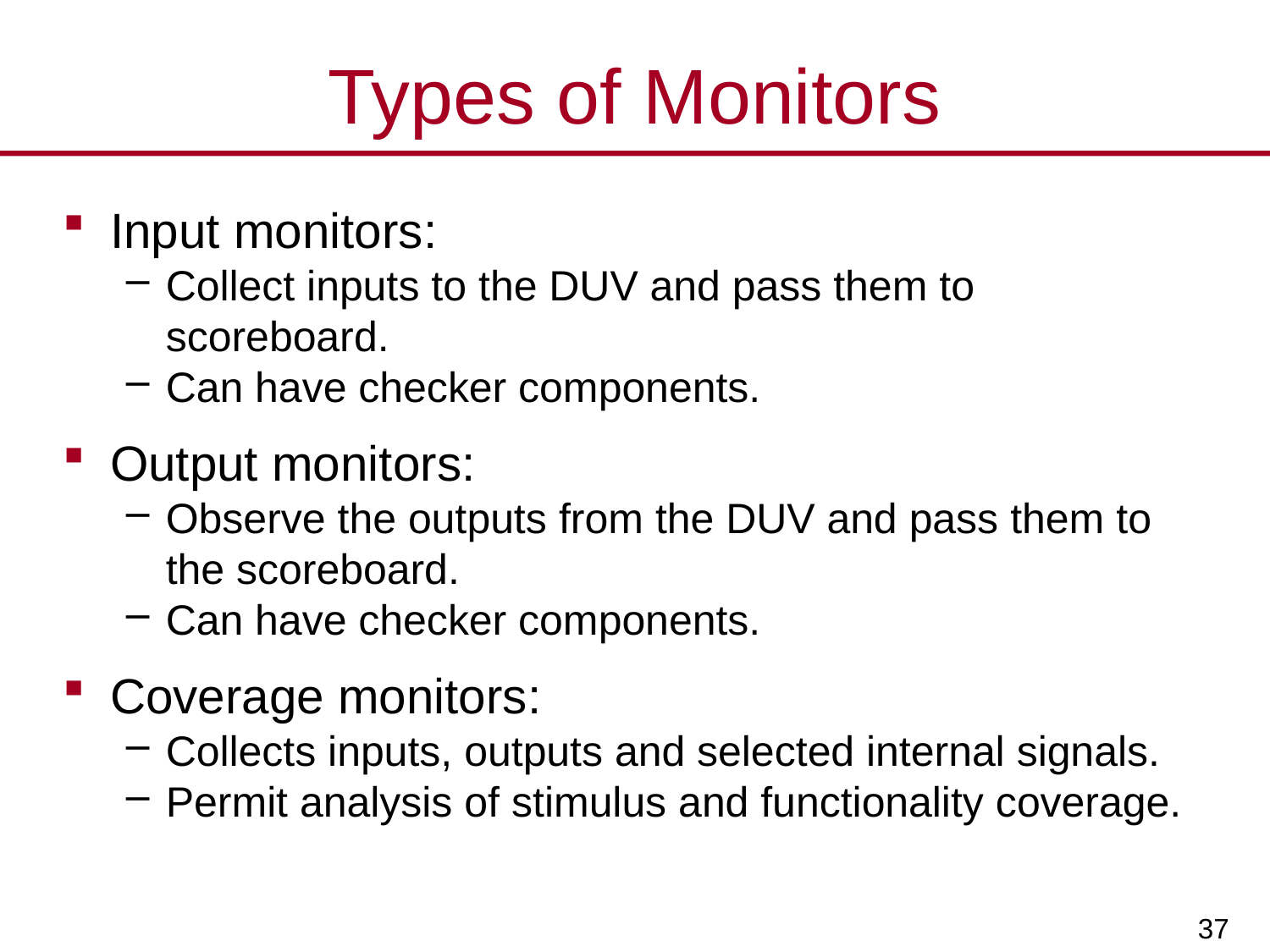

# Types of Monitors
Input monitors:
Collect inputs to the DUV and pass them to scoreboard.
Can have checker components.
Output monitors:
Observe the outputs from the DUV and pass them to the scoreboard.
Can have checker components.
Coverage monitors:
Collects inputs, outputs and selected internal signals.
Permit analysis of stimulus and functionality coverage.